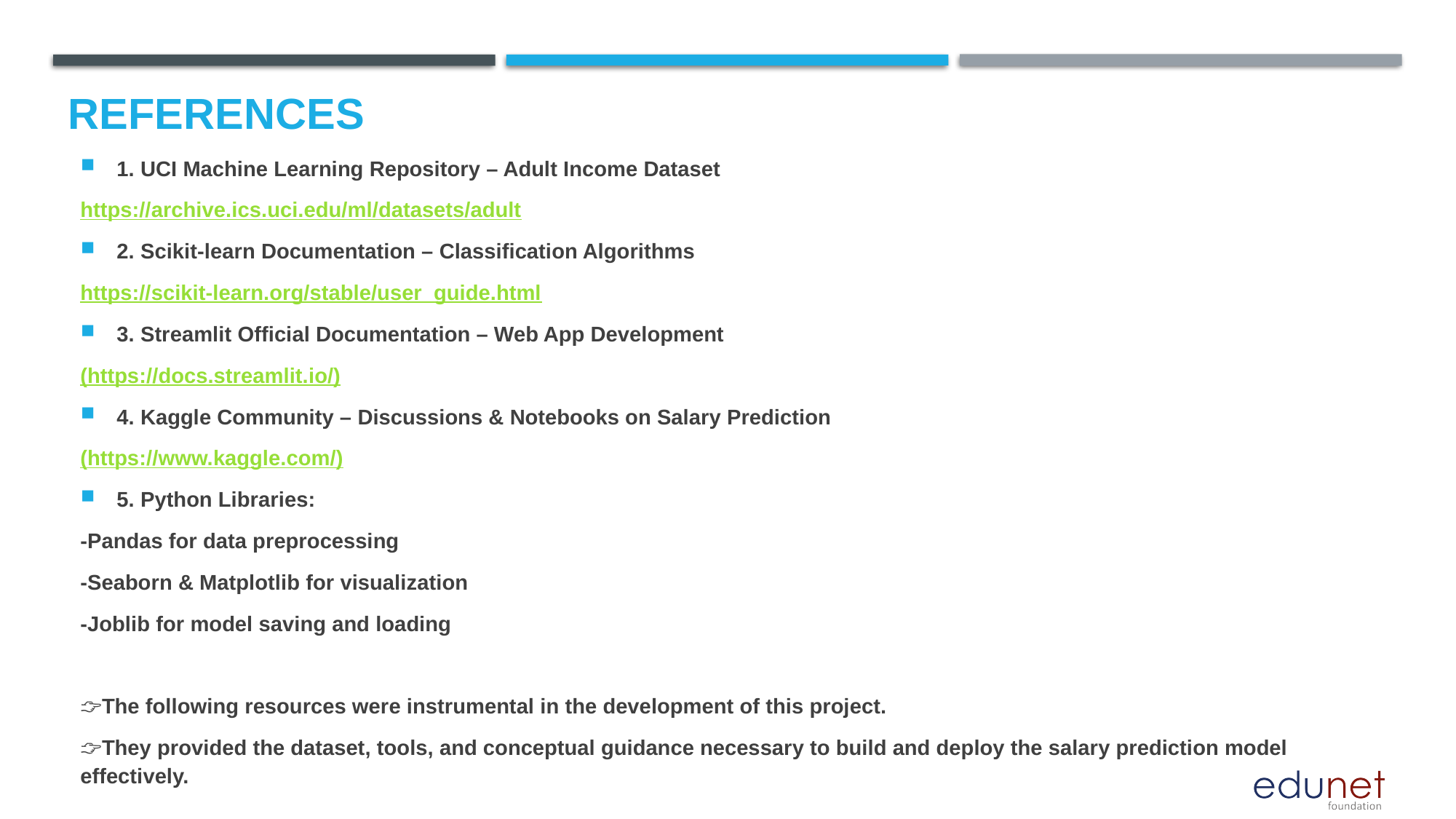

# References
1. UCI Machine Learning Repository – Adult Income Dataset
https://archive.ics.uci.edu/ml/datasets/adult
2. Scikit-learn Documentation – Classification Algorithms
https://scikit-learn.org/stable/user_guide.html
3. Streamlit Official Documentation – Web App Development
(https://docs.streamlit.io/)
4. Kaggle Community – Discussions & Notebooks on Salary Prediction
(https://www.kaggle.com/)
5. Python Libraries:
-Pandas for data preprocessing
-Seaborn & Matplotlib for visualization
-Joblib for model saving and loading

👉The following resources were instrumental in the development of this project.
👉They provided the dataset, tools, and conceptual guidance necessary to build and deploy the salary prediction model effectively.